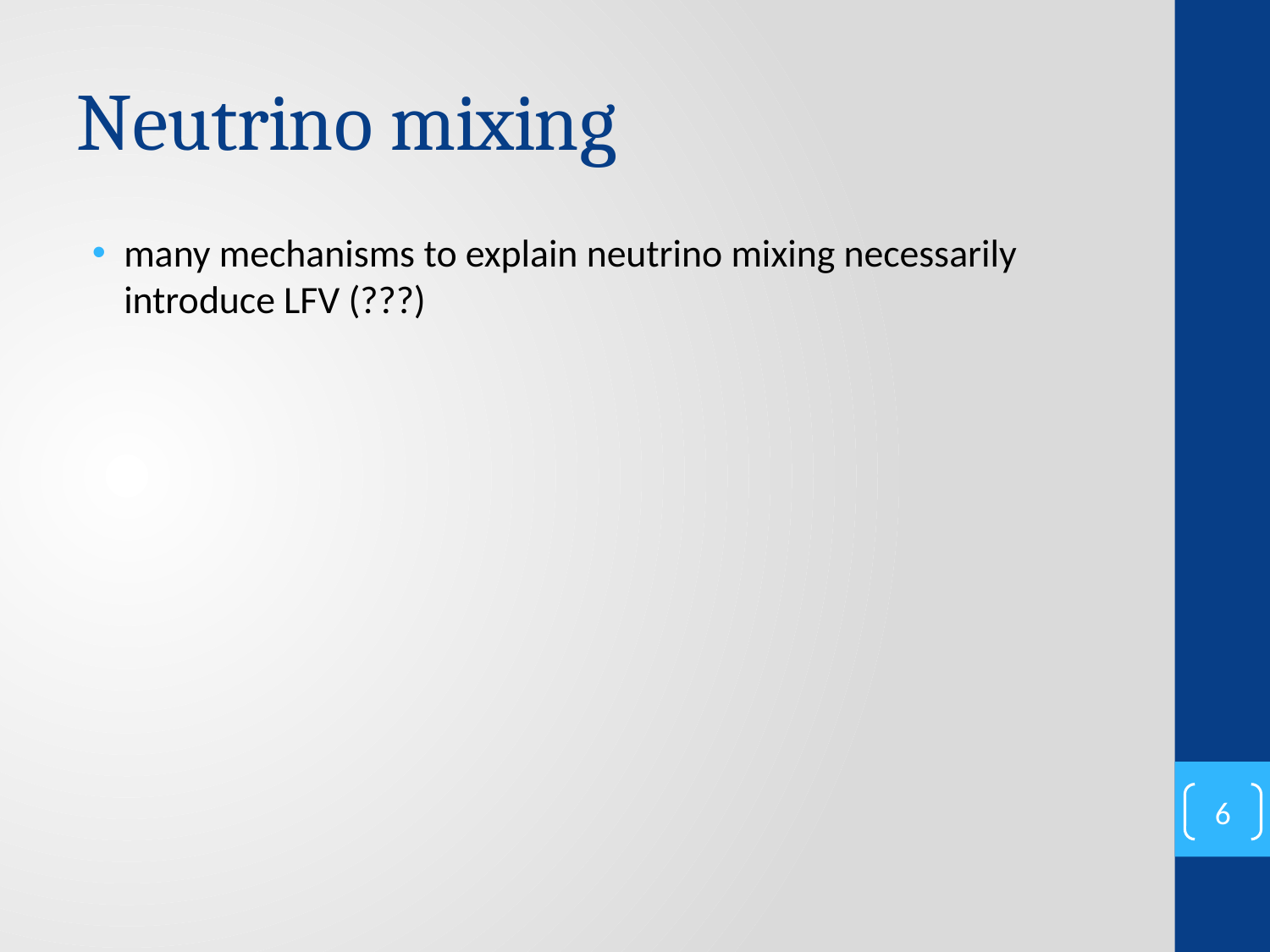

# Neutrino mixing
many mechanisms to explain neutrino mixing necessarily introduce LFV (???)

6